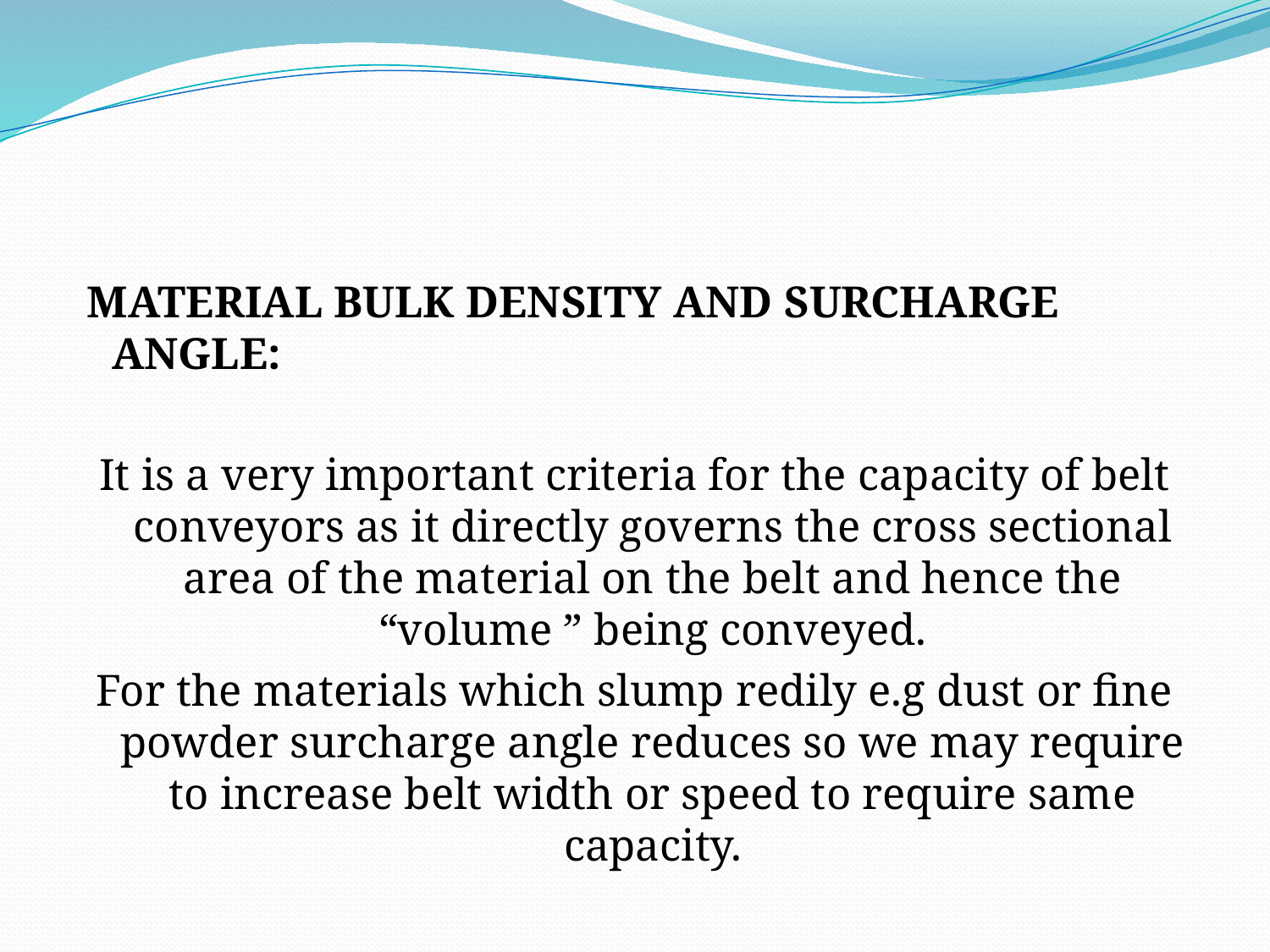

MATERIAL BULK DENSITY AND SURCHARGE ANGLE:

It is a very important criteria for the capacity of belt conveyors as it directly governs the cross sectional area of the material on the belt and hence the “volume ” being conveyed.
For the materials which slump redily e.g dust or fine powder surcharge angle reduces so we may require to increase belt width or speed to require same capacity.